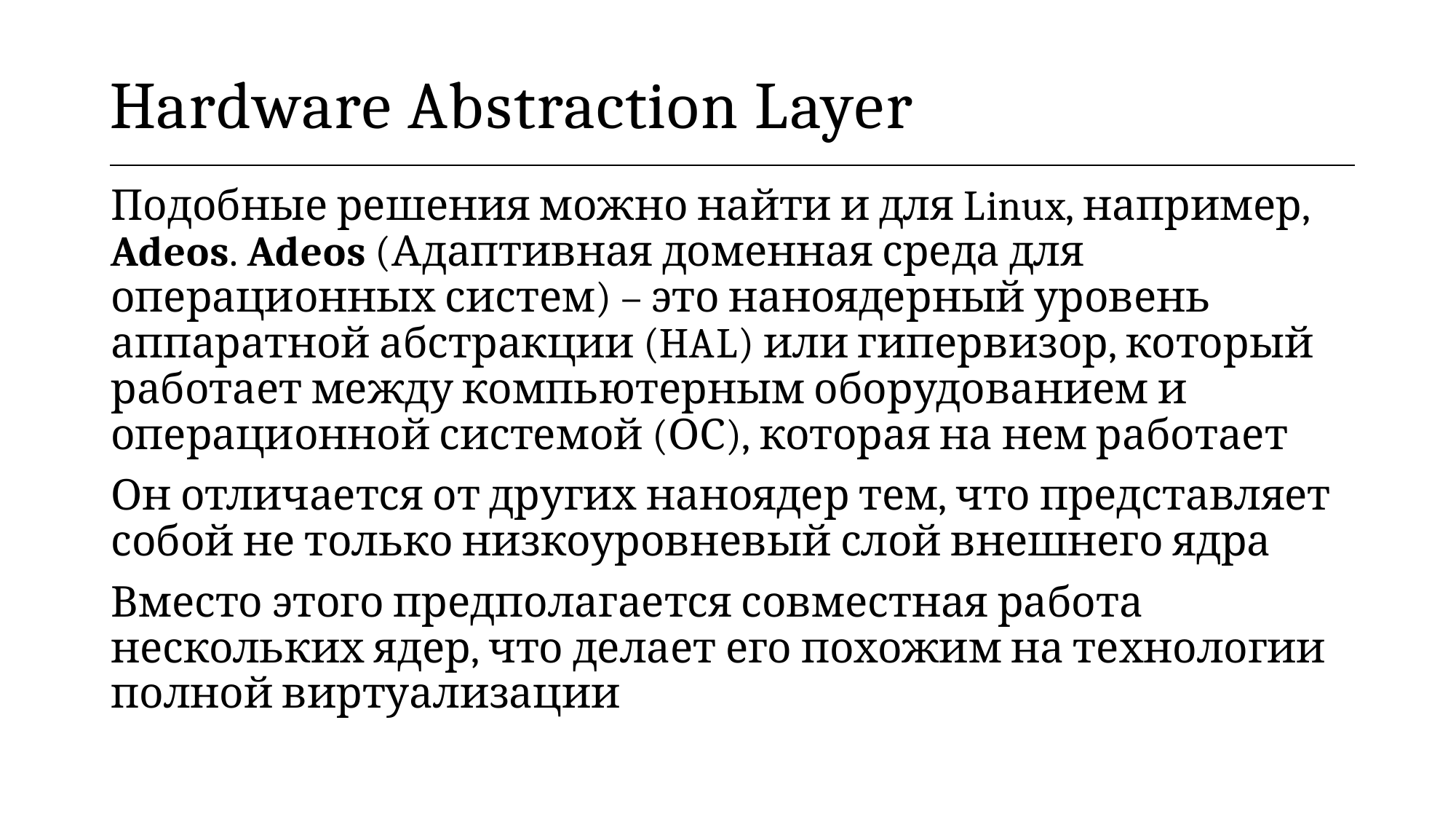

| Hardware Abstraction Layer |
| --- |
Подобные решения можно найти и для Linux, например, Adeos. Adeos (Адаптивная доменная среда для операционных систем) – это наноядерный уровень аппаратной абстракции (HAL) или гипервизор, который работает между компьютерным оборудованием и операционной системой (ОС), которая на нем работает
Он отличается от других наноядер тем, что представляет собой не только низкоуровневый слой внешнего ядра
Вместо этого предполагается совместная работа нескольких ядер, что делает его похожим на технологии полной виртуализации